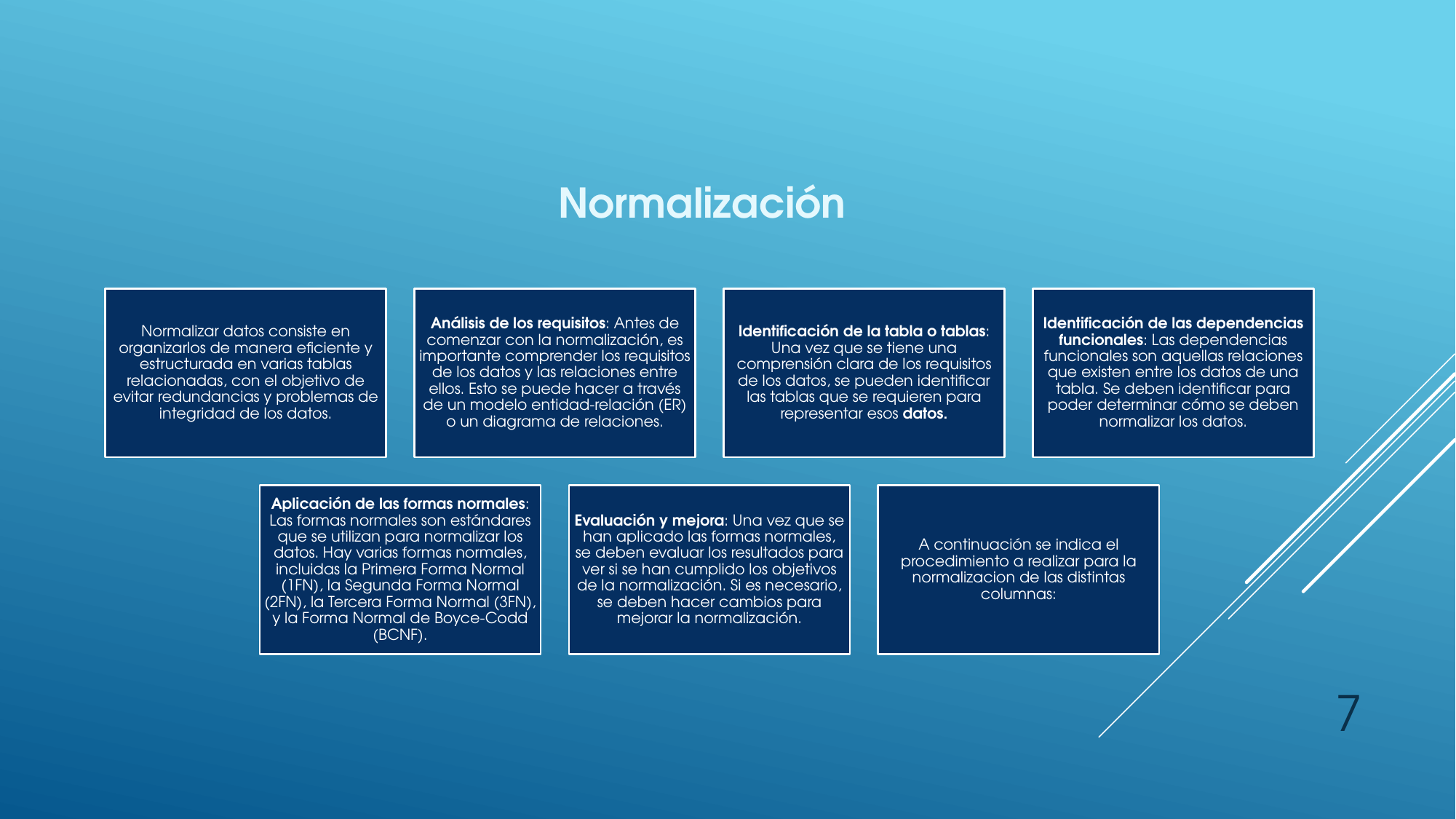

Normalización
Normalizar datos consiste en organizarlos de manera eficiente y estructurada en varias tablas relacionadas, con el objetivo de evitar redundancias y problemas de integridad de los datos.
Análisis de los requisitos: Antes de comenzar con la normalización, es importante comprender los requisitos de los datos y las relaciones entre ellos. Esto se puede hacer a través de un modelo entidad-relación (ER) o un diagrama de relaciones.
Identificación de la tabla o tablas: Una vez que se tiene una comprensión clara de los requisitos de los datos, se pueden identificar las tablas que se requieren para representar esos datos.
Identificación de las dependencias funcionales: Las dependencias funcionales son aquellas relaciones que existen entre los datos de una tabla. Se deben identificar para poder determinar cómo se deben normalizar los datos.
Aplicación de las formas normales: Las formas normales son estándares que se utilizan para normalizar los datos. Hay varias formas normales, incluidas la Primera Forma Normal (1FN), la Segunda Forma Normal (2FN), la Tercera Forma Normal (3FN), y la Forma Normal de Boyce-Codd (BCNF).
Evaluación y mejora: Una vez que se han aplicado las formas normales, se deben evaluar los resultados para ver si se han cumplido los objetivos de la normalización. Si es necesario, se deben hacer cambios para mejorar la normalización.
A continuación se indica el procedimiento a realizar para la normalizacion de las distintas columnas:
7